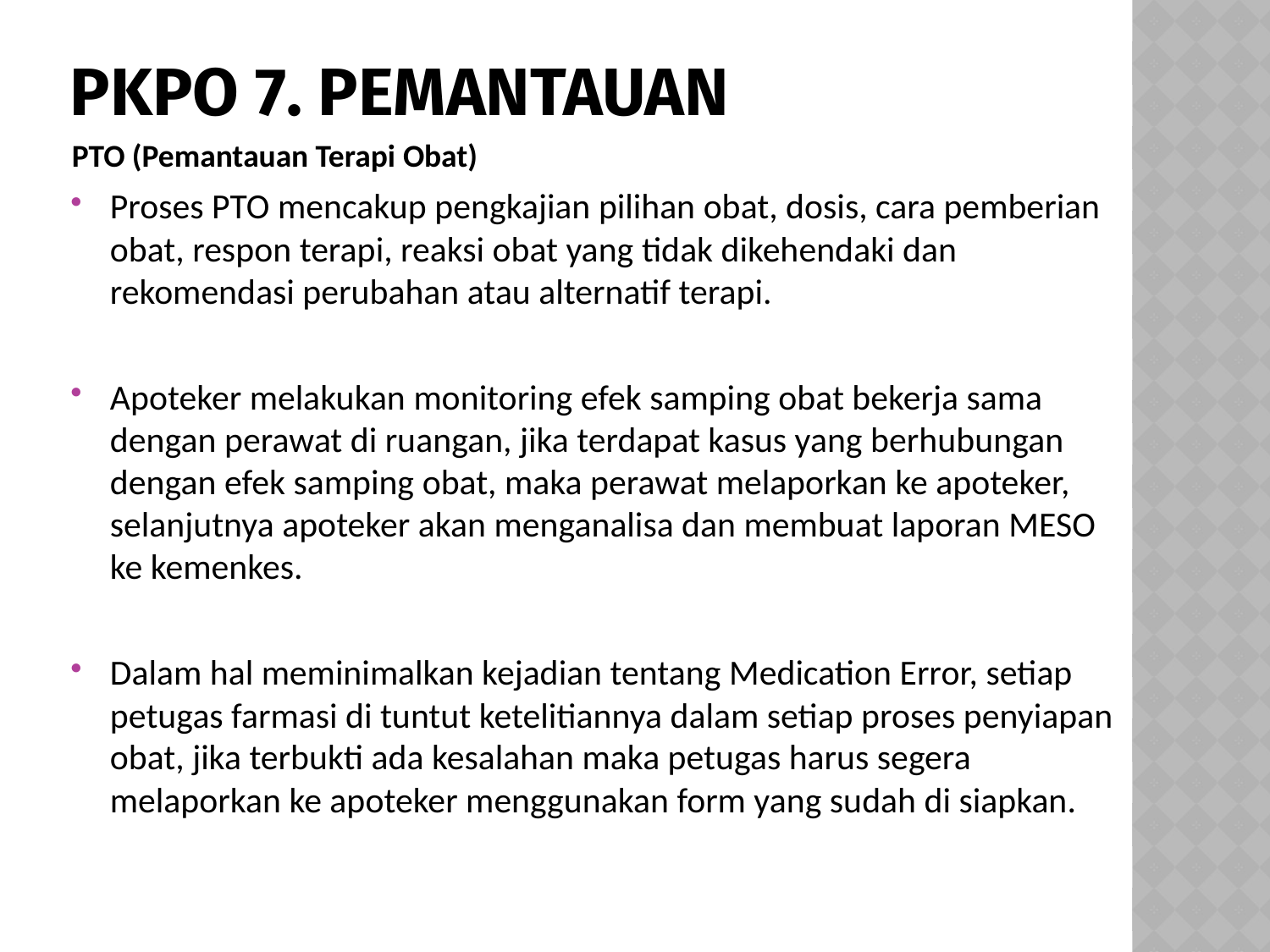

# PKPO 7. pemantauan
PTO (Pemantauan Terapi Obat)
Proses PTO mencakup pengkajian pilihan obat, dosis, cara pemberian obat, respon terapi, reaksi obat yang tidak dikehendaki dan rekomendasi perubahan atau alternatif terapi.

Apoteker melakukan monitoring efek samping obat bekerja sama dengan perawat di ruangan, jika terdapat kasus yang berhubungan dengan efek samping obat, maka perawat melaporkan ke apoteker, selanjutnya apoteker akan menganalisa dan membuat laporan MESO ke kemenkes.

Dalam hal meminimalkan kejadian tentang Medication Error, setiap petugas farmasi di tuntut ketelitiannya dalam setiap proses penyiapan obat, jika terbukti ada kesalahan maka petugas harus segera melaporkan ke apoteker menggunakan form yang sudah di siapkan.